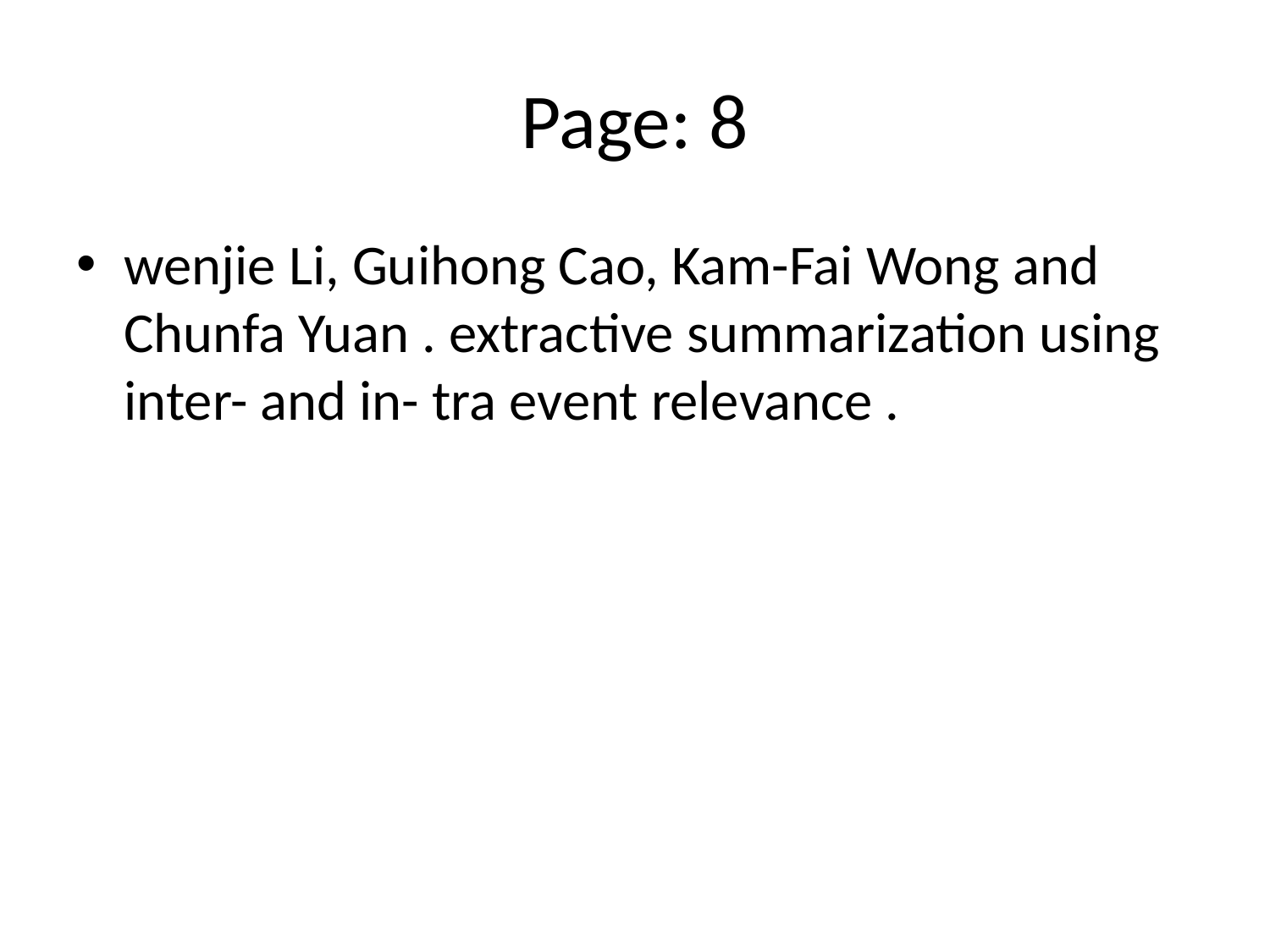

# Page: 8
wenjie Li, Guihong Cao, Kam-Fai Wong and Chunfa Yuan . extractive summarization using inter- and in- tra event relevance .